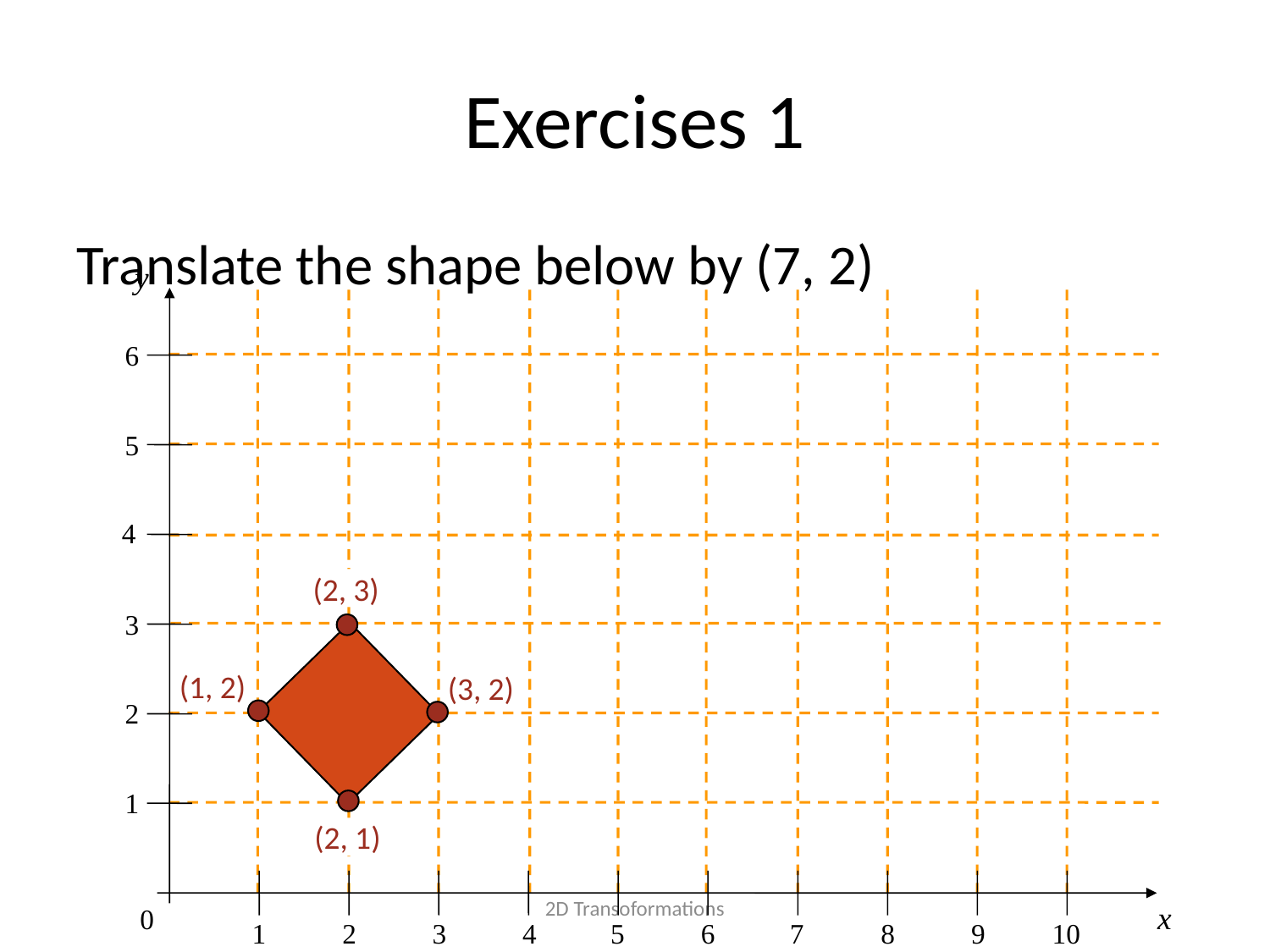

# Exercises 1
Translate the shape below by (7, 2)
y

6

5

4

3

2

1

0
1
2
3
4
5
6
7
8
9
10
(2, 3)

(1, 2)
(3, 2)

(2, 1)

2D Transoformations
29
x